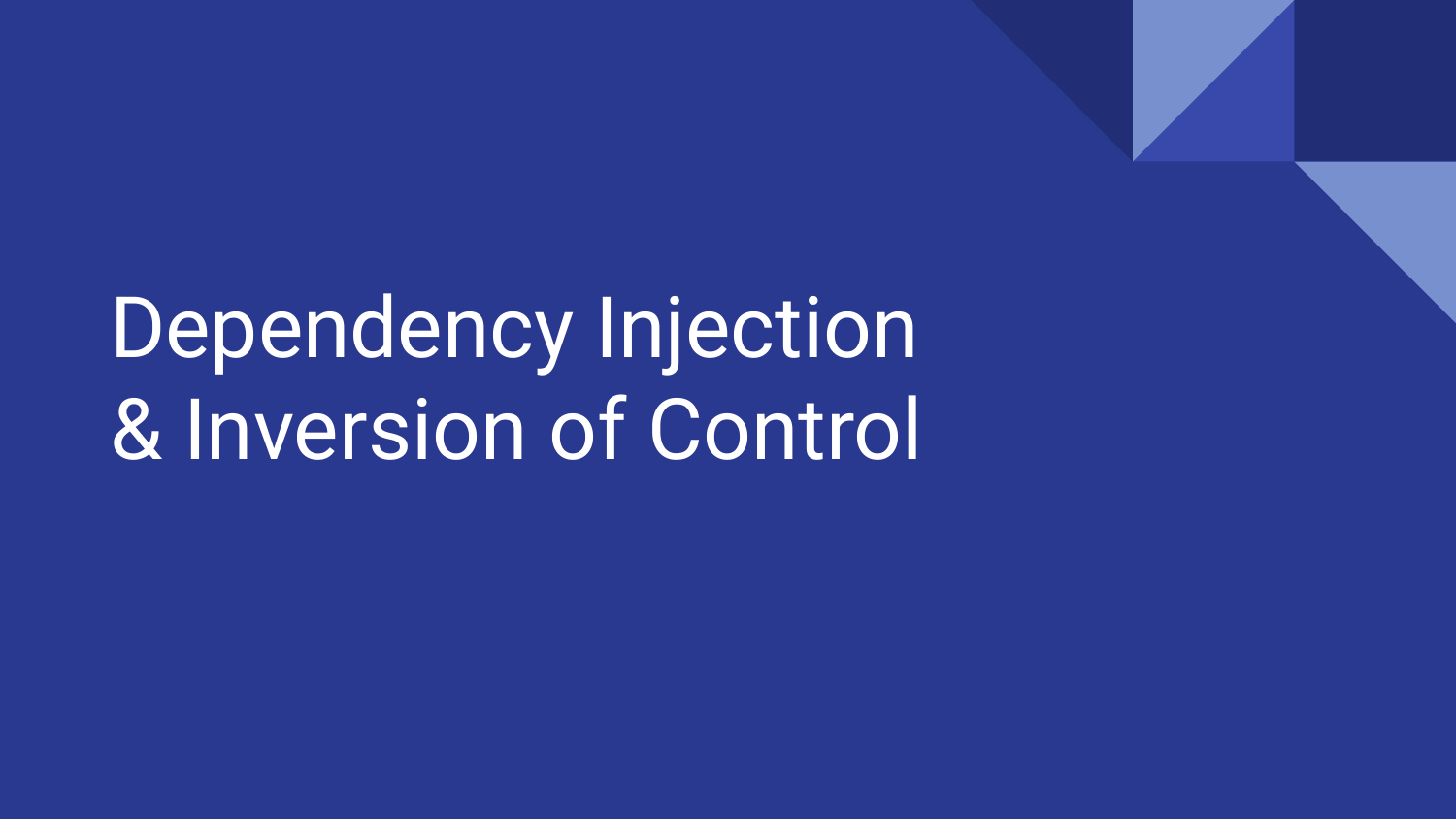

# Dependency Injection
& Inversion of Control